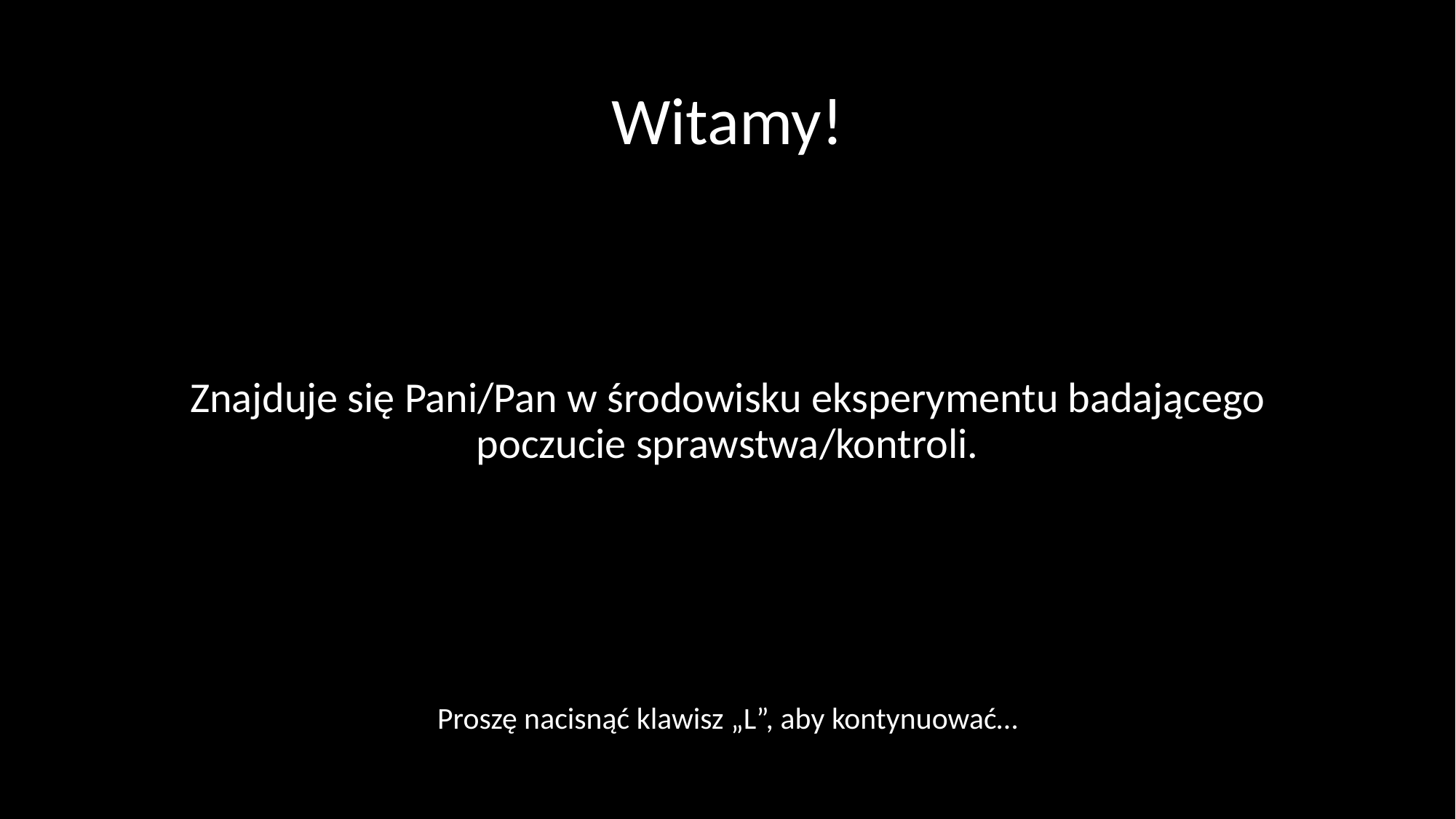

# Witamy!
Znajduje się Pani/Pan w środowisku eksperymentu badającego poczucie sprawstwa/kontroli.
Proszę nacisnąć klawisz „L”, aby kontynuować…